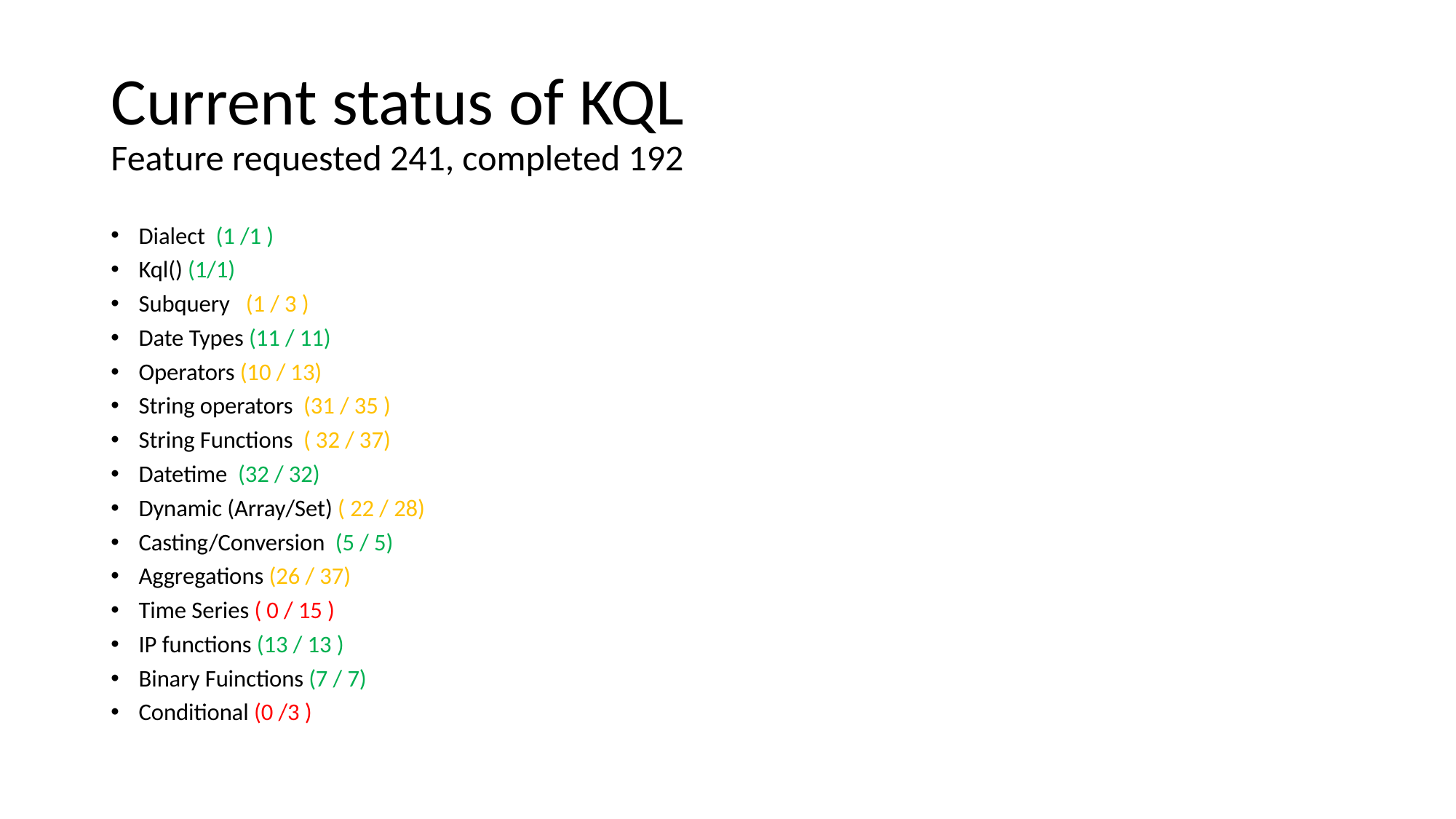

# Current status of KQL Feature requested 241, completed 192
Dialect  (1 /1 )
Kql() (1/1)
Subquery   (1 / 3 )
Date Types (11 / 11)
Operators (10 / 13)
String operators  (31 / 35 )
String Functions  ( 32 / 37)
Datetime  (32 / 32)
Dynamic (Array/Set) ( 22 / 28)
Casting/Conversion  (5 / 5)
Aggregations (26 / 37)
Time Series ( 0 / 15 )
IP functions (13 / 13 )
Binary Fuinctions (7 / 7)
Conditional (0 /3 )